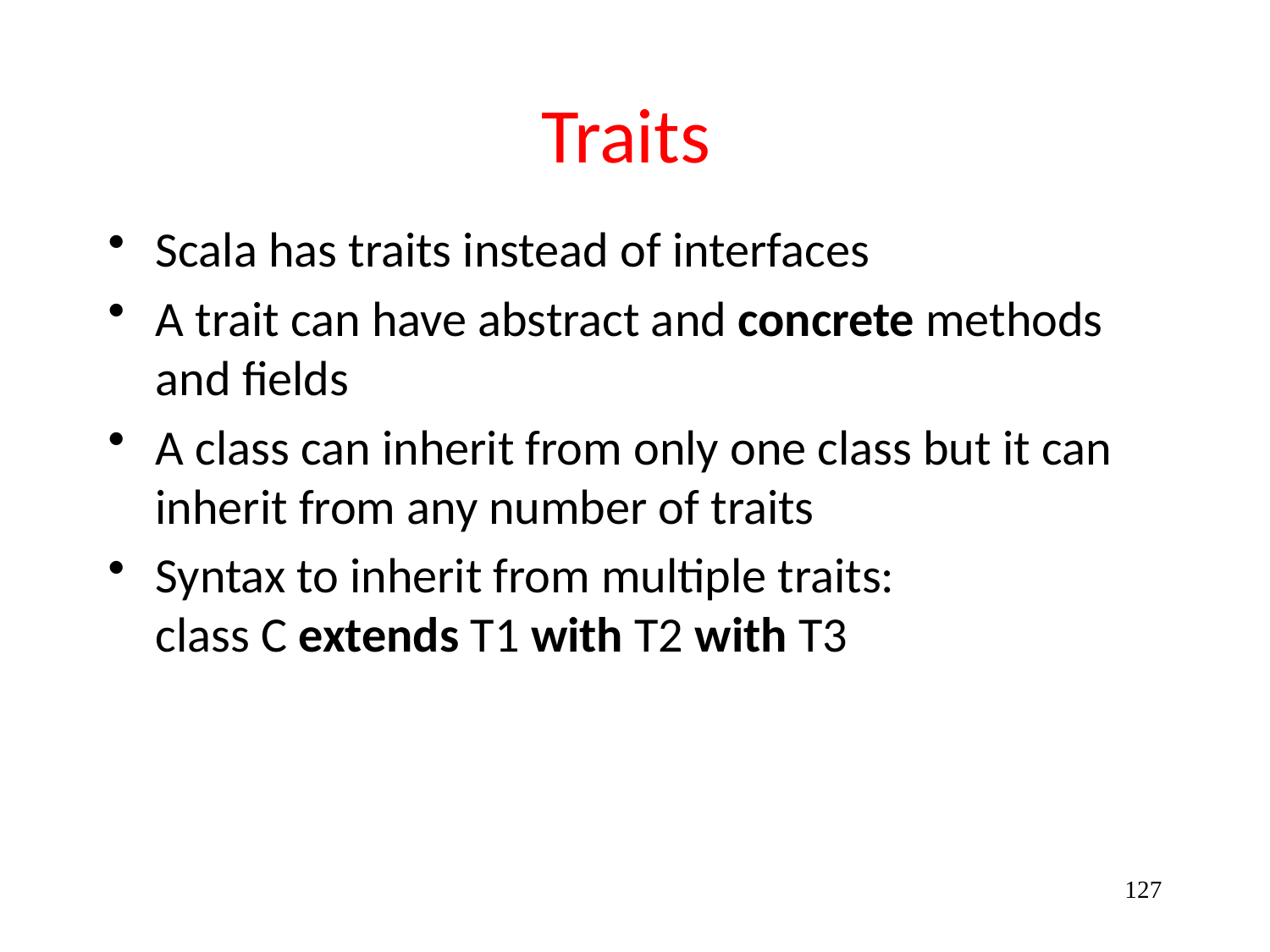

# Traits
Scala has traits instead of interfaces
A trait can have abstract and concrete methods and fields
A class can inherit from only one class but it can inherit from any number of traits
Syntax to inherit from multiple traits:
class C extends T1 with T2 with T3
127